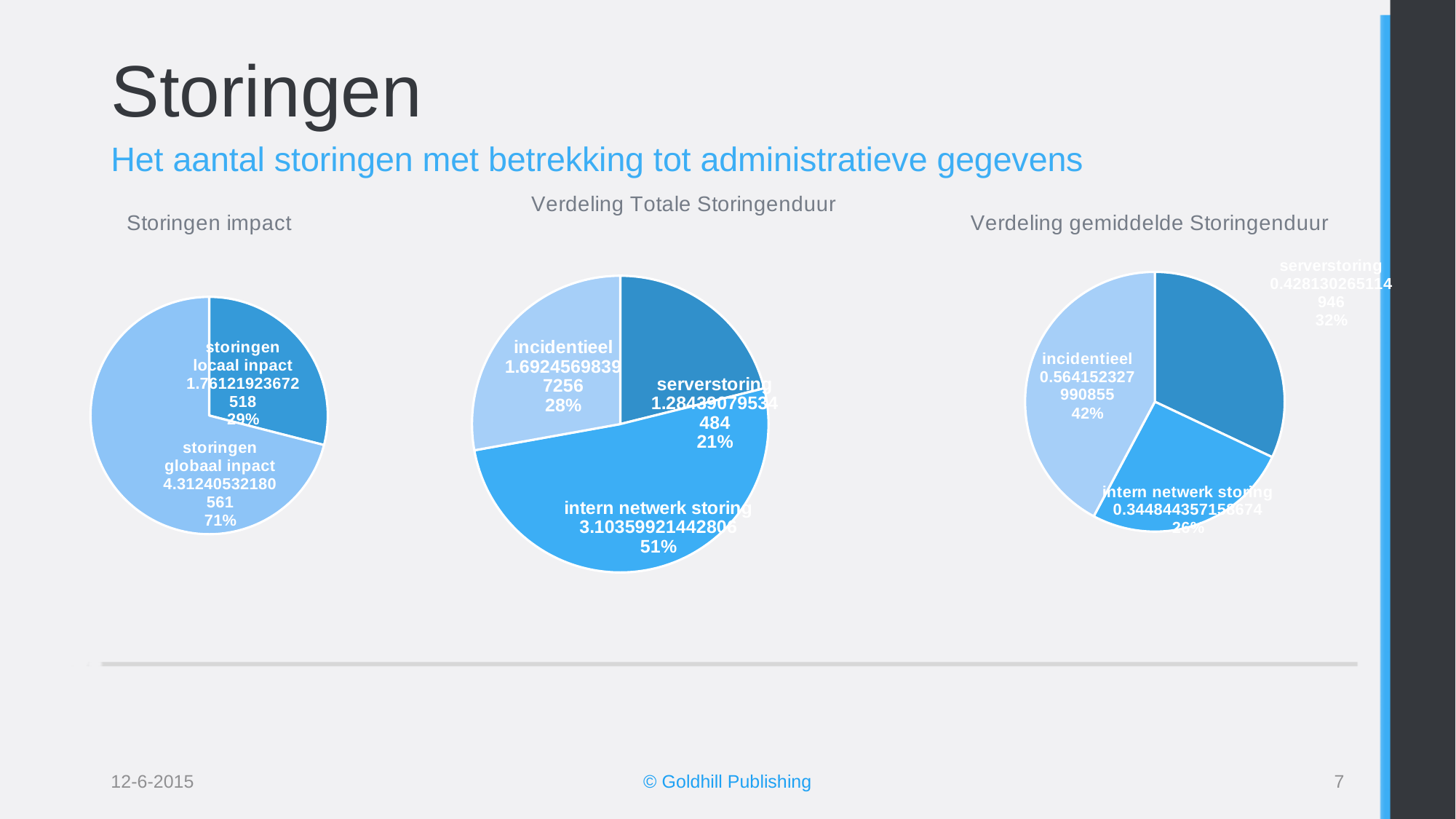

# Storingen
Het aantal storingen met betrekking tot administratieve gegevens

### Chart: Verdeling Totale Storingenduur

| Category |  |
|---|---|
| serverstoring | 1.284390795344838 |
| intern netwerk storing | 3.103599214428062 |
| incidentieel | 1.6924569839725634 |

### Chart: Storingen impact

| Category |  |
|---|---|
| storingen locaal inpact | 1.7612192367251778 |
| storingen globaal inpact | 4.312405321805606 |

### Chart: Verdeling gemiddelde Storingenduur

| Category |  |
|---|---|
| serverstoring | 0.42813026511494595 |
| intern netwerk storing | 0.34484435715867356 |
| incidentieel | 0.5641523279908545 |
12-6-2015
© Goldhill Publishing
7